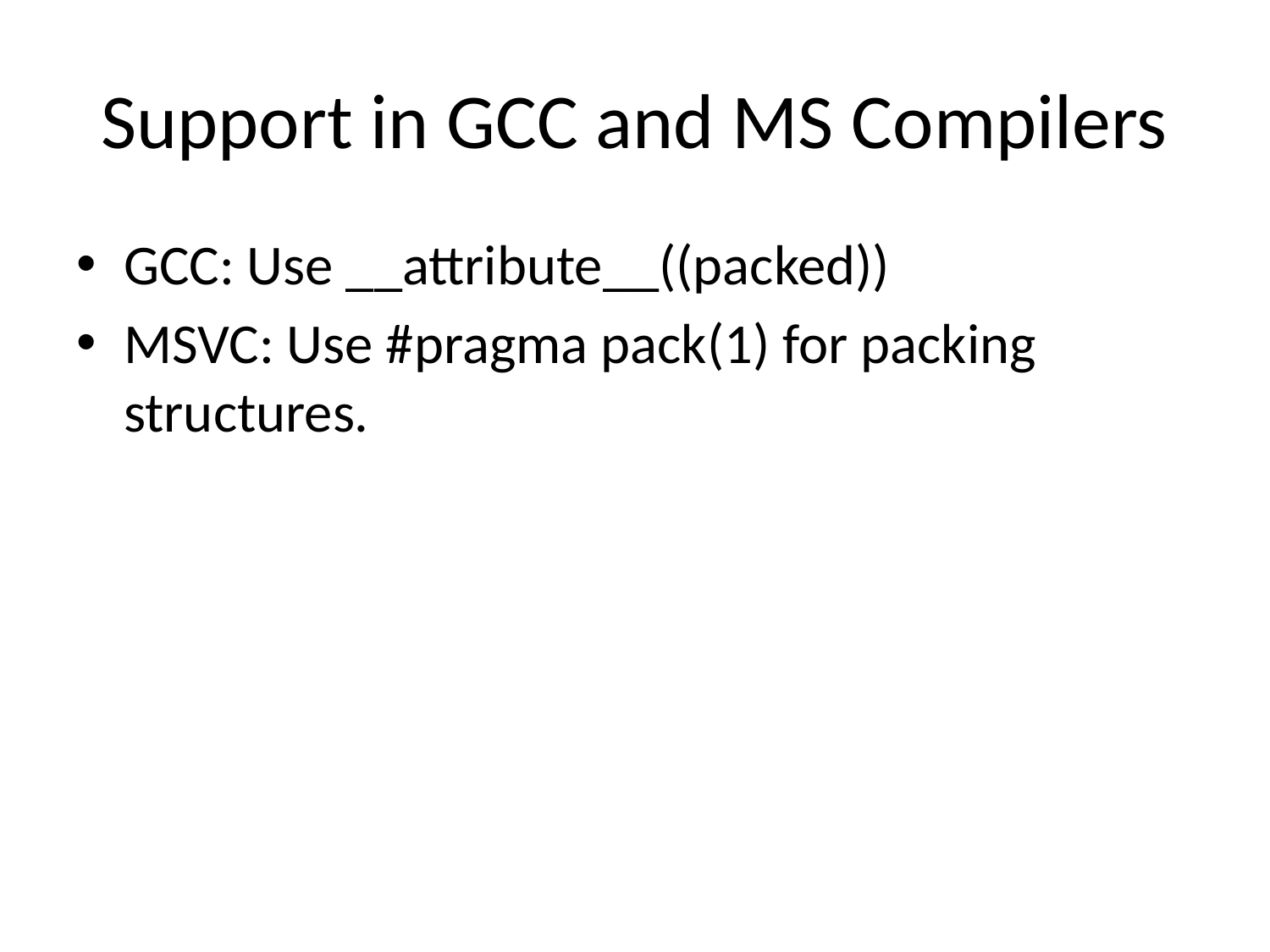

# Support in GCC and MS Compilers
GCC: Use __attribute__((packed))
MSVC: Use #pragma pack(1) for packing structures.